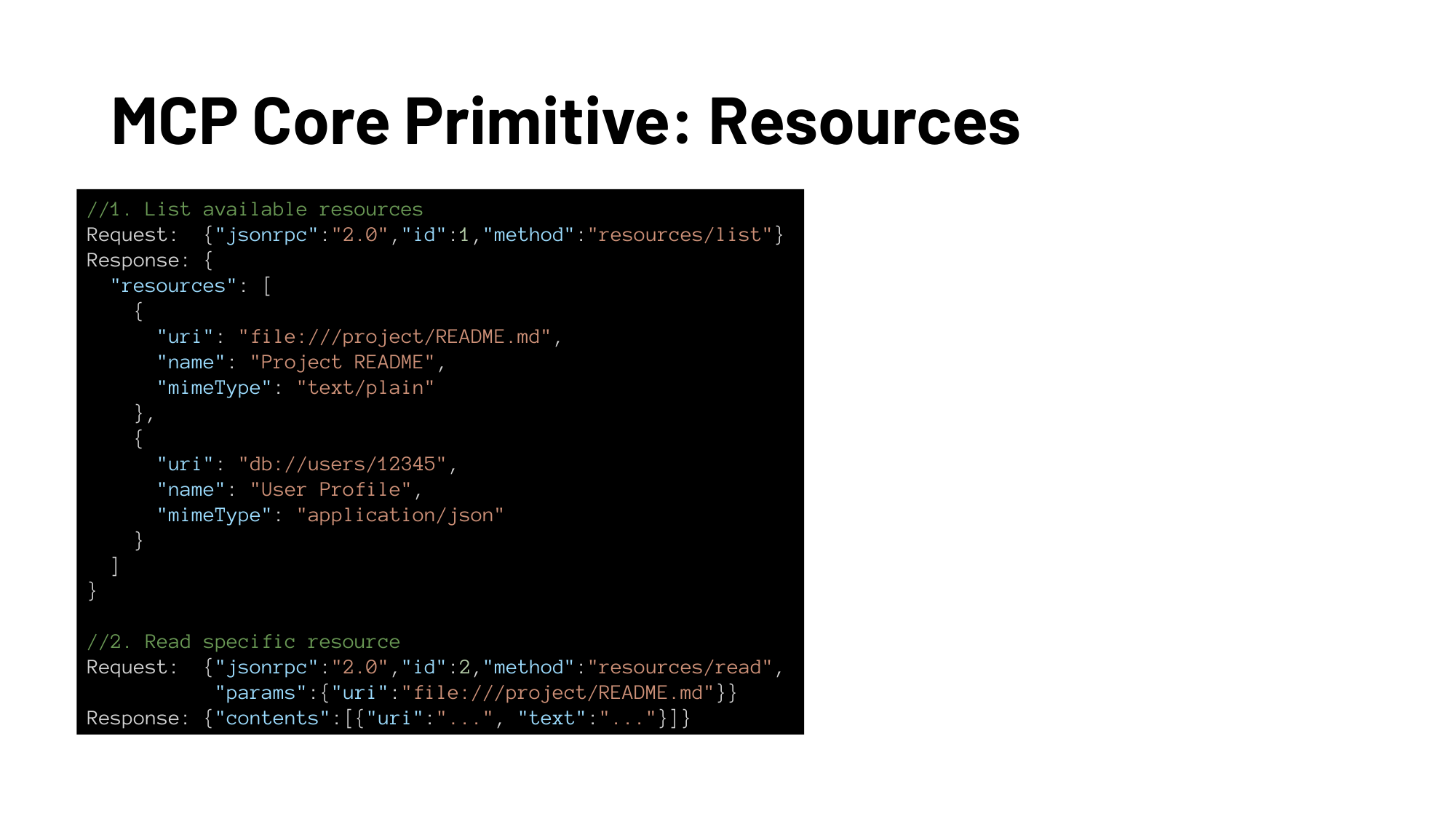

# MCP Core Primitive: Resources
//1. List available resources
Request:  {"jsonrpc":"2.0","id":1,"method":"resources/list"}
Response: {
  "resources": [
    {
      "uri": "file:///project/README.md",
      "name": "Project README",
      "mimeType": "text/plain"
    },
    {
      "uri": "db://users/12345",
      "name": "User Profile",
      "mimeType": "application/json"
    }
  ]
}
//2. Read specific resource
Request:  {"jsonrpc":"2.0","id":2,"method":"resources/read",
           "params":{"uri":"file:///project/README.md"}}
Response: {"contents":[{"uri":"...", "text":"..."}]}